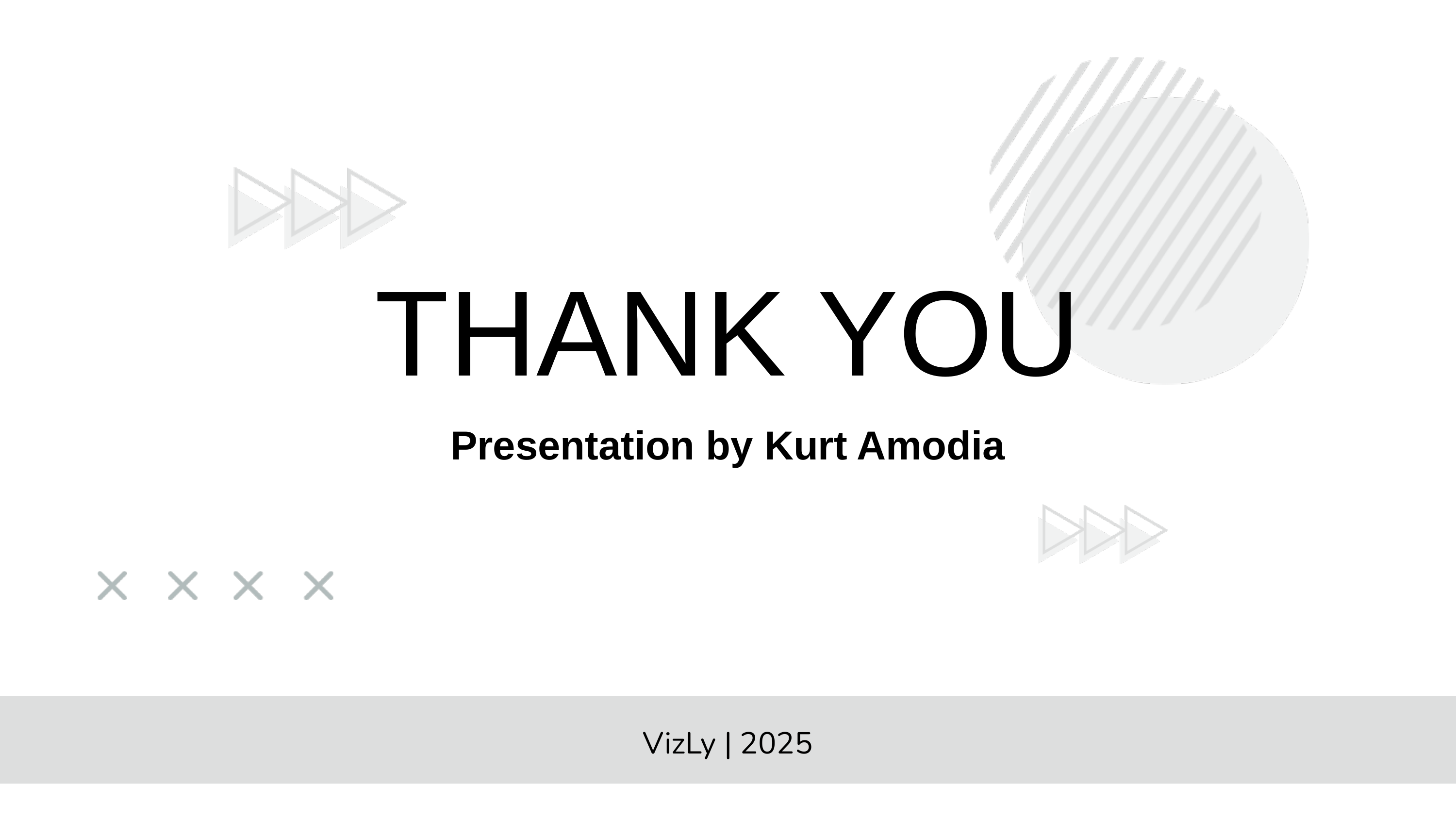

THANK YOU
Presentation by Kurt Amodia

VizLy | 2025